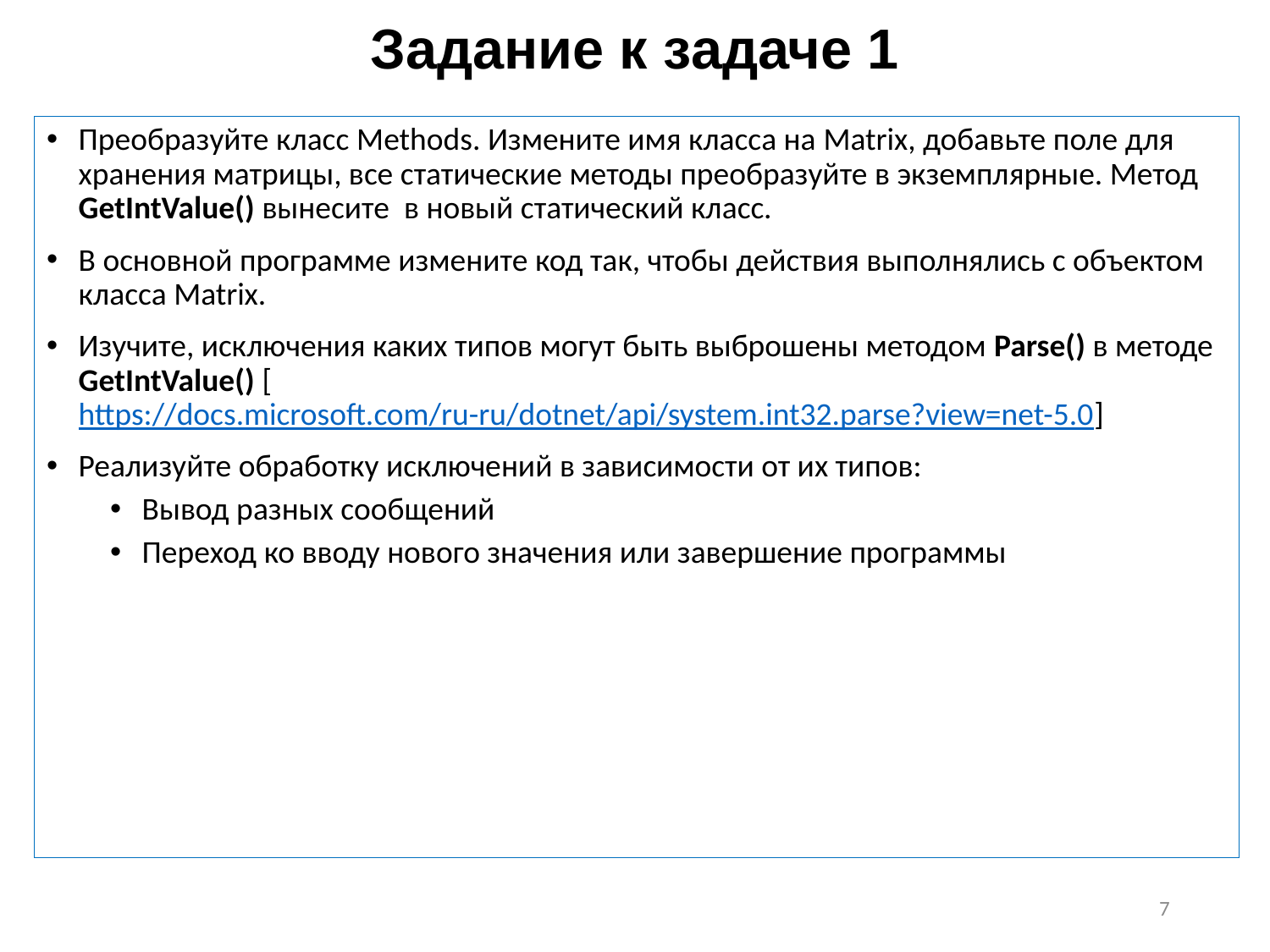

# Задание к задаче 1
Преобразуйте класс Methods. Измените имя класса на Matrix, добавьте поле для хранения матрицы, все статические методы преобразуйте в экземплярные. Метод GetIntValue() вынесите  в новый статический класс.
В основной программе измените код так, чтобы действия выполнялись с объектом класса Matrix.
Изучите, исключения каких типов могут быть выброшены методом Parse() в методе GetIntValue() [https://docs.microsoft.com/ru-ru/dotnet/api/system.int32.parse?view=net-5.0]
Реализуйте обработку исключений в зависимости от их типов:
Вывод разных сообщений
Переход ко вводу нового значения или завершение программы
7